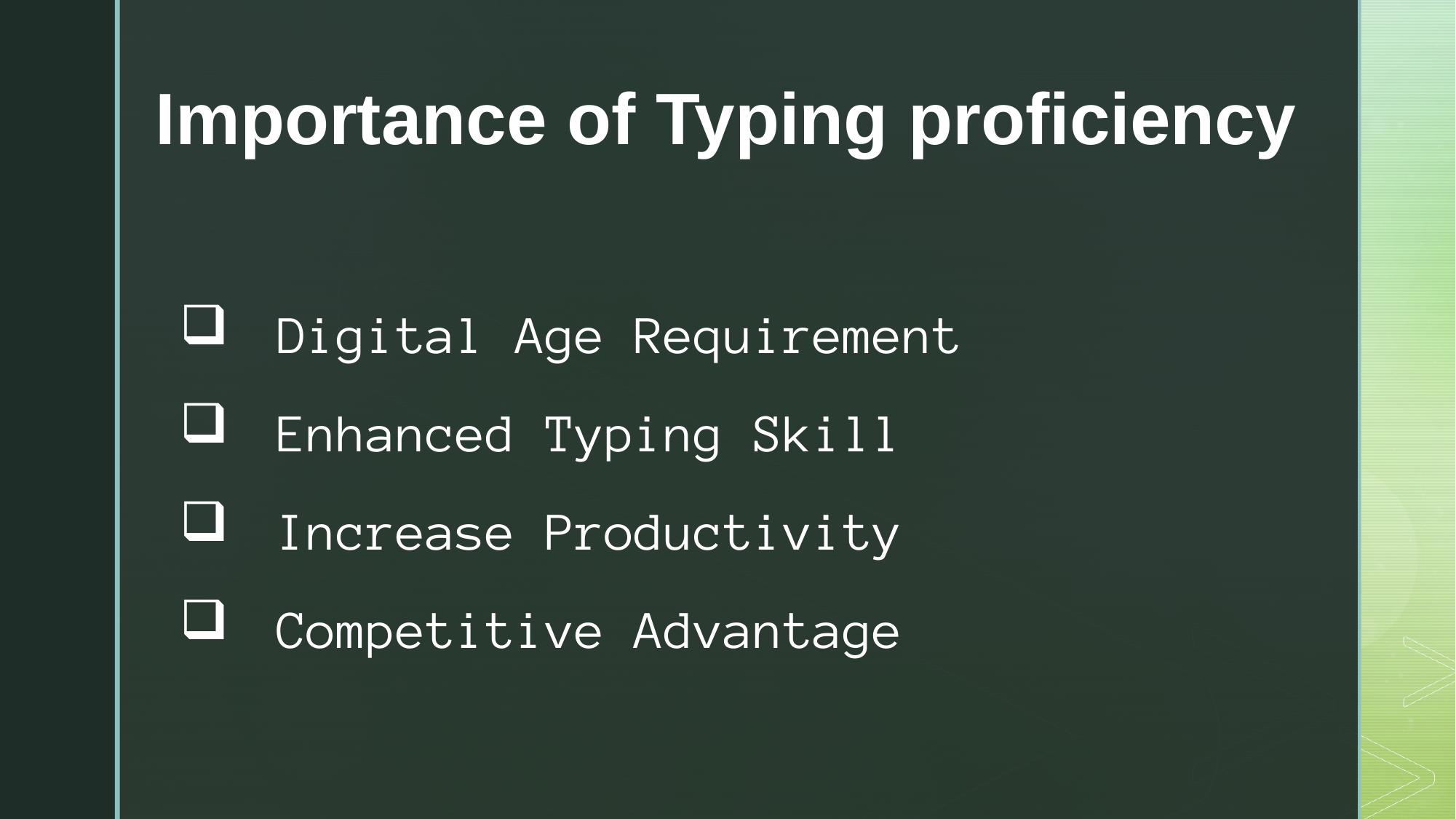

Importance of Typing proficiency

 Digital Age Requirement
 Enhanced Typing Skill
 Increase Productivity
 Competitive Advantage